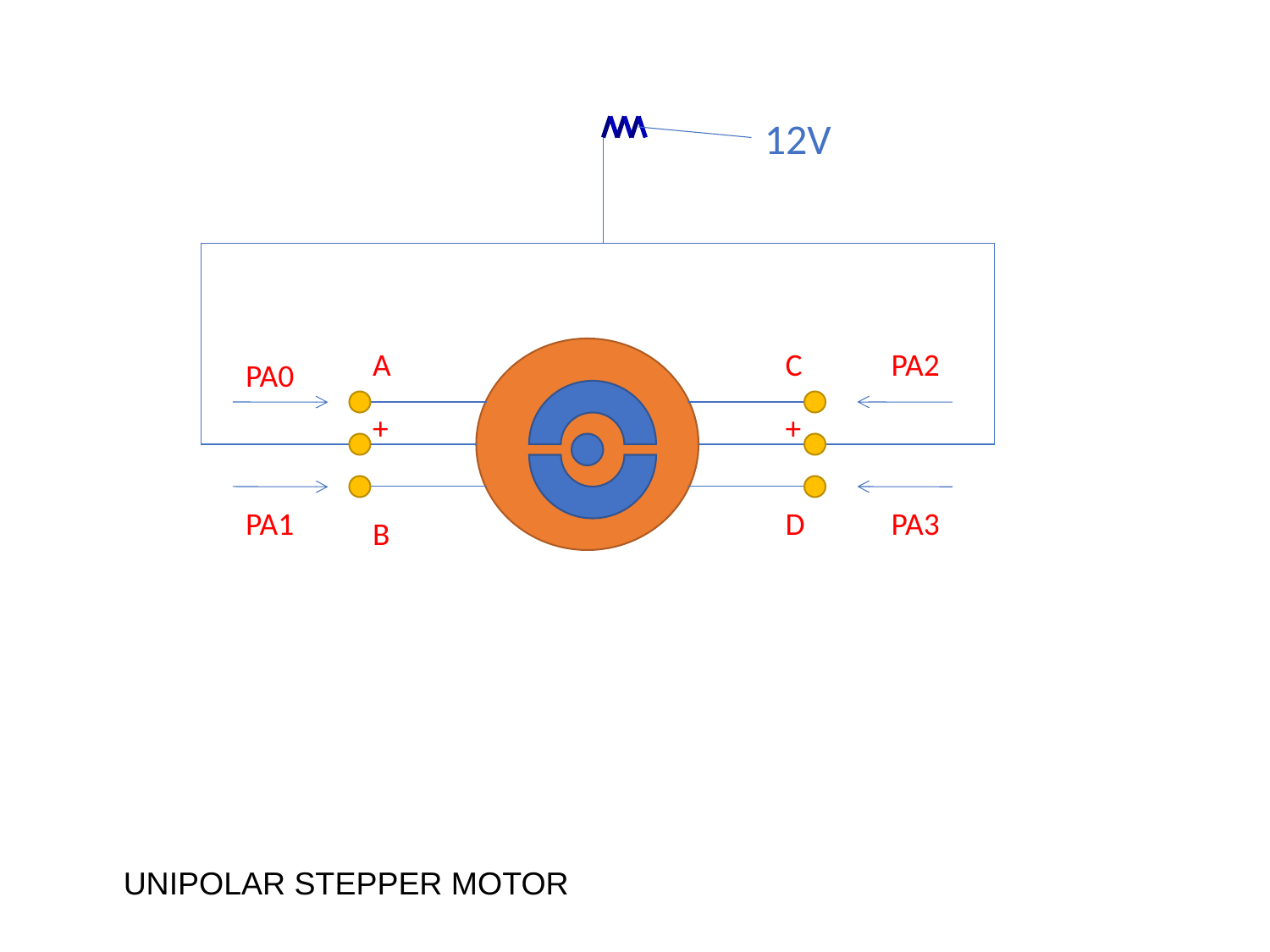

12V

A

C
PA2
PA0

+
+

PA1

D
PA3
B
UNIPOLAR STEPPER MOTOR